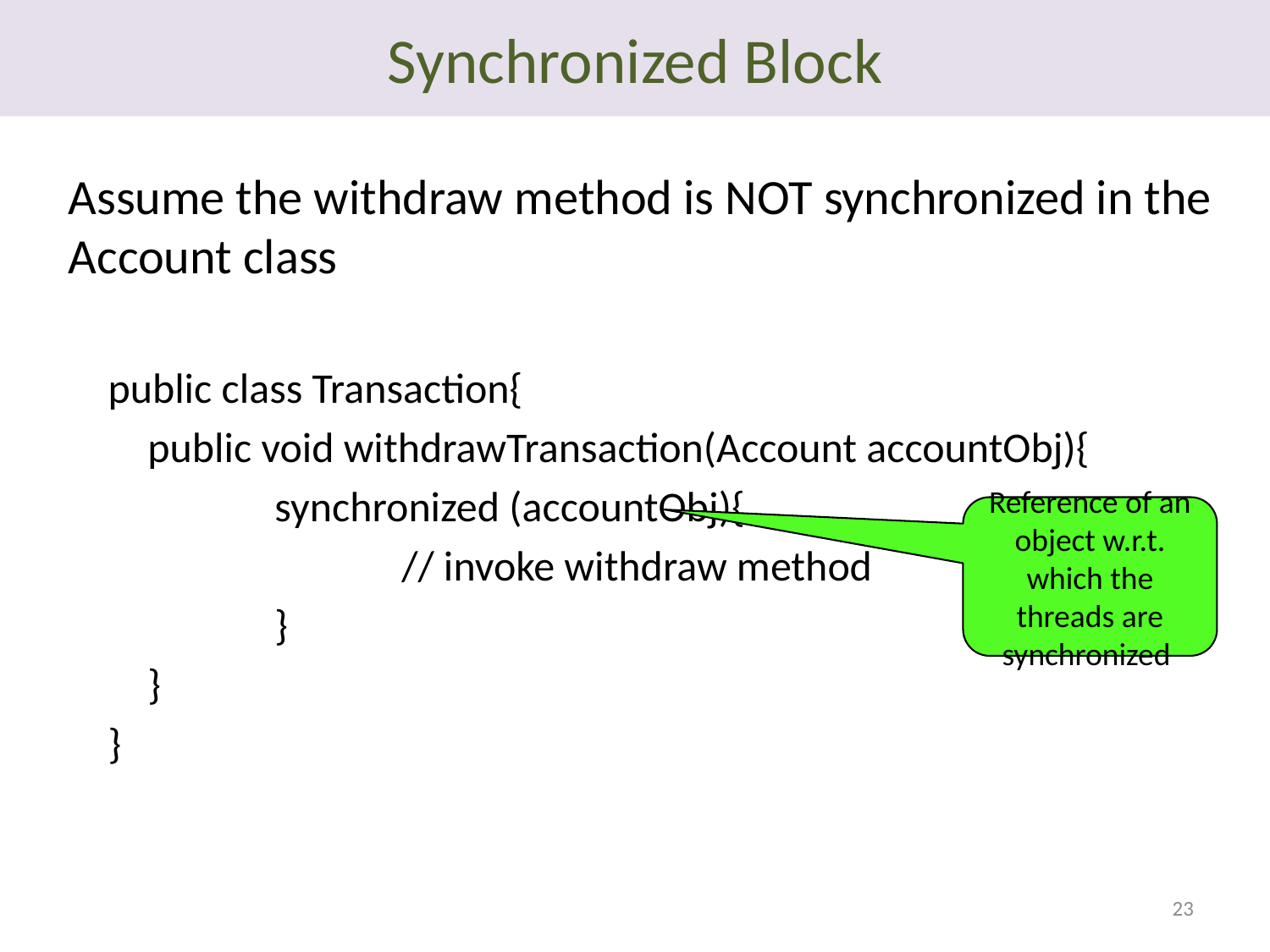

# Synchronized Block
Assume the withdraw method is NOT synchronized in the Account class

public class Transaction{
	public void withdrawTransaction(Account accountObj){
		synchronized (accountObj){
			// invoke withdraw method
		}
	}
}
Reference of an object w.r.t. which the threads are synchronized
23